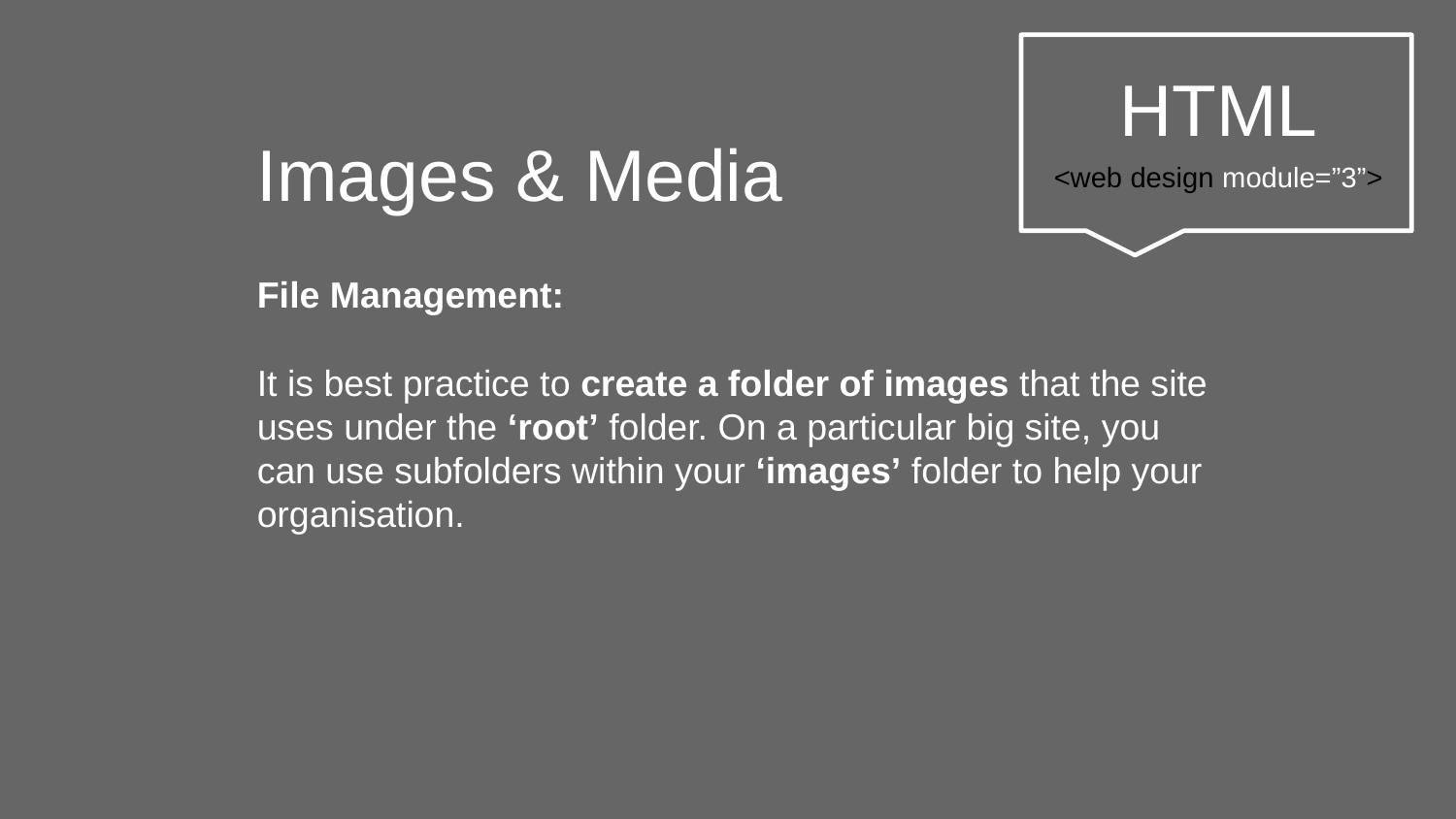

Images & Media

HTML
<web design module=”3”>
File Management:
It is best practice to create a folder of images that the site uses under the ‘root’ folder. On a particular big site, you can use subfolders within your ‘images’ folder to help your organisation.